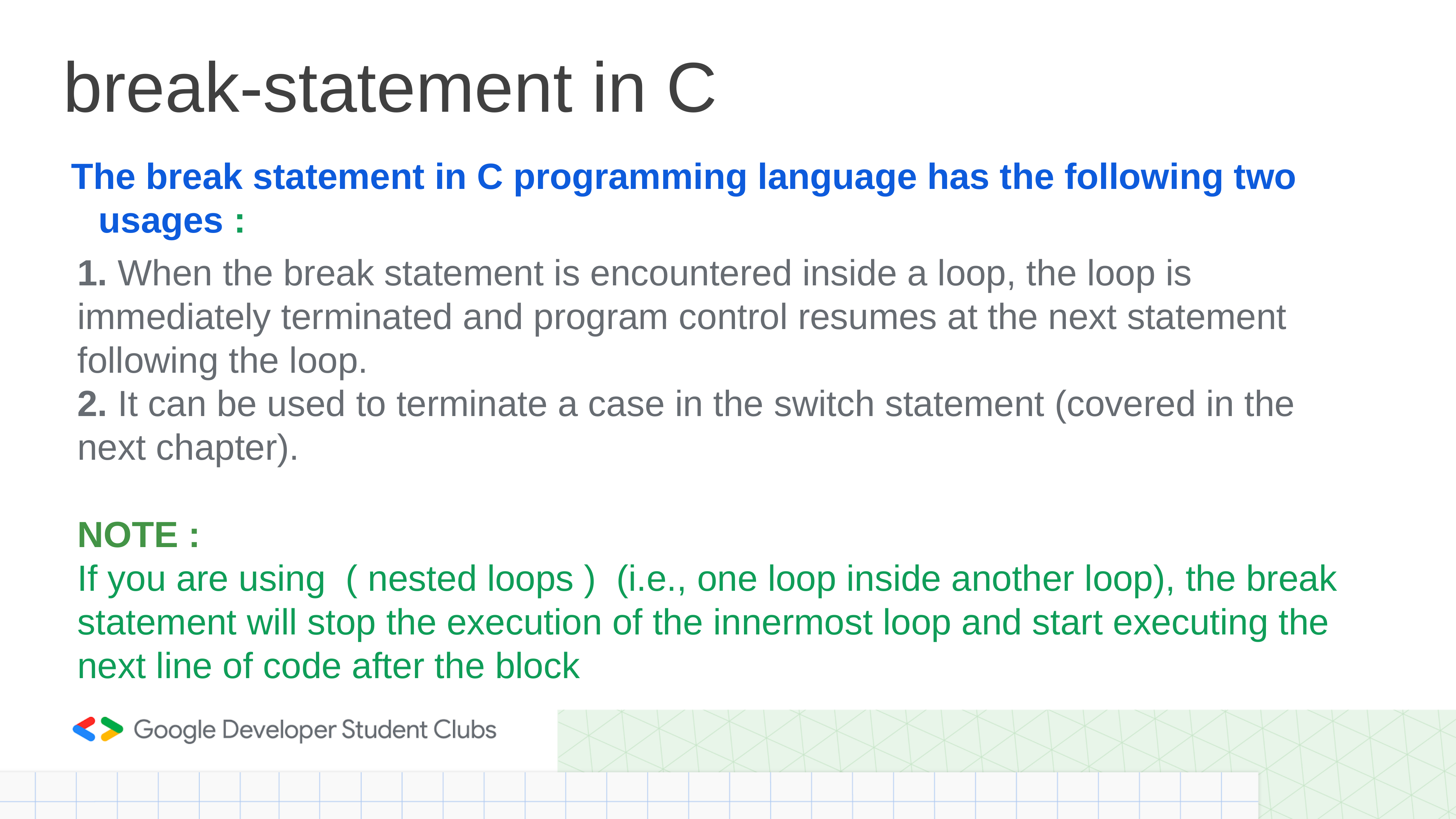

# break-statement in C
The break statement in C programming language has the following two usages :
1. When the break statement is encountered inside a loop, the loop is immediately terminated and program control resumes at the next statement following the loop.
2. It can be used to terminate a case in the switch statement (covered in the next chapter).

NOTE :
If you are using  ( nested loops )  (i.e., one loop inside another loop), the break statement will stop the execution of the innermost loop and start executing the next line of code after the block